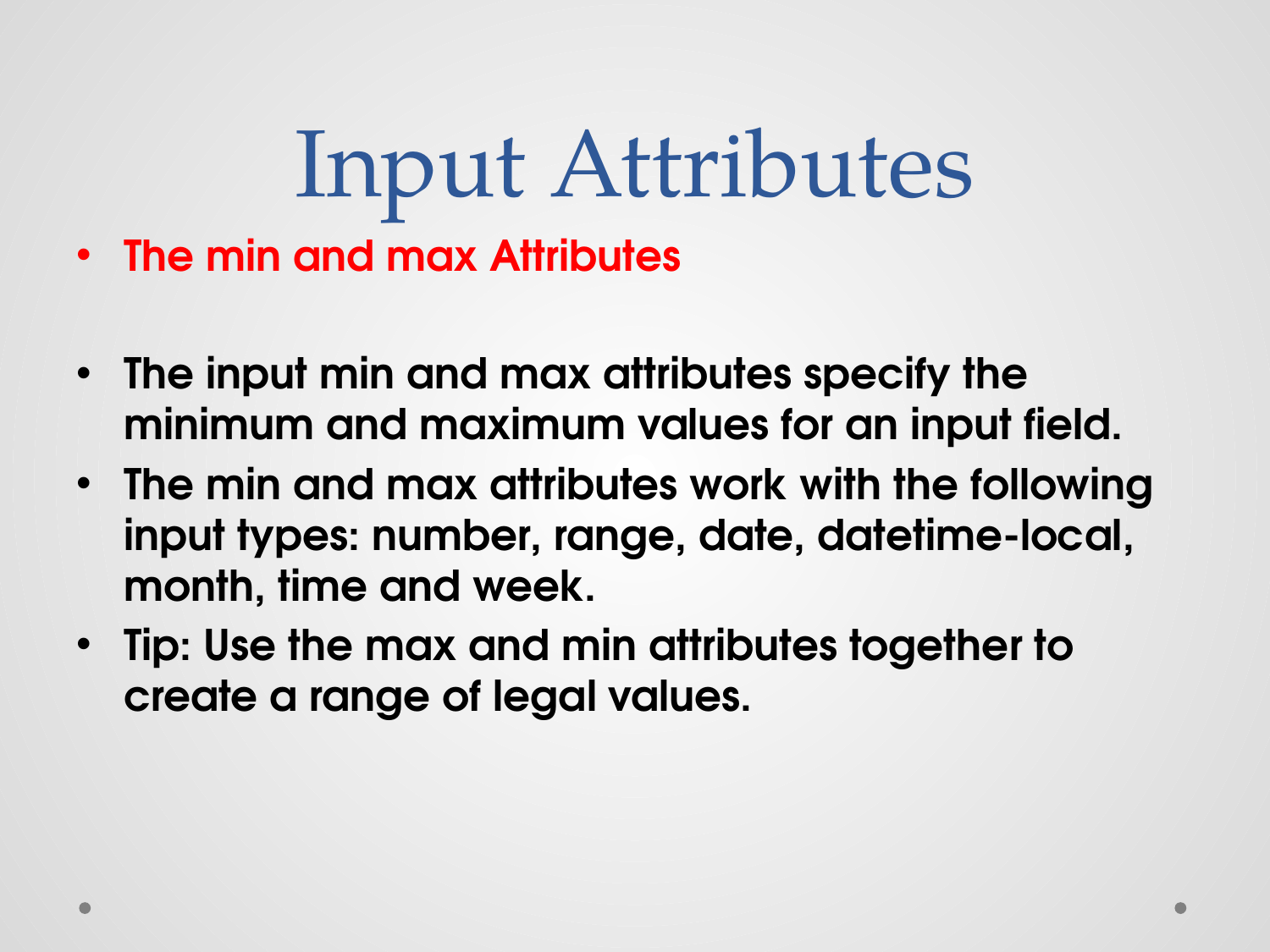

# Input Attributes
The min and max Attributes

The input min and max attributes specify the minimum and maximum values for an input field.
The min and max attributes work with the following input types: number, range, date, datetime-local, month, time and week.
Tip: Use the max and min attributes together to create a range of legal values.